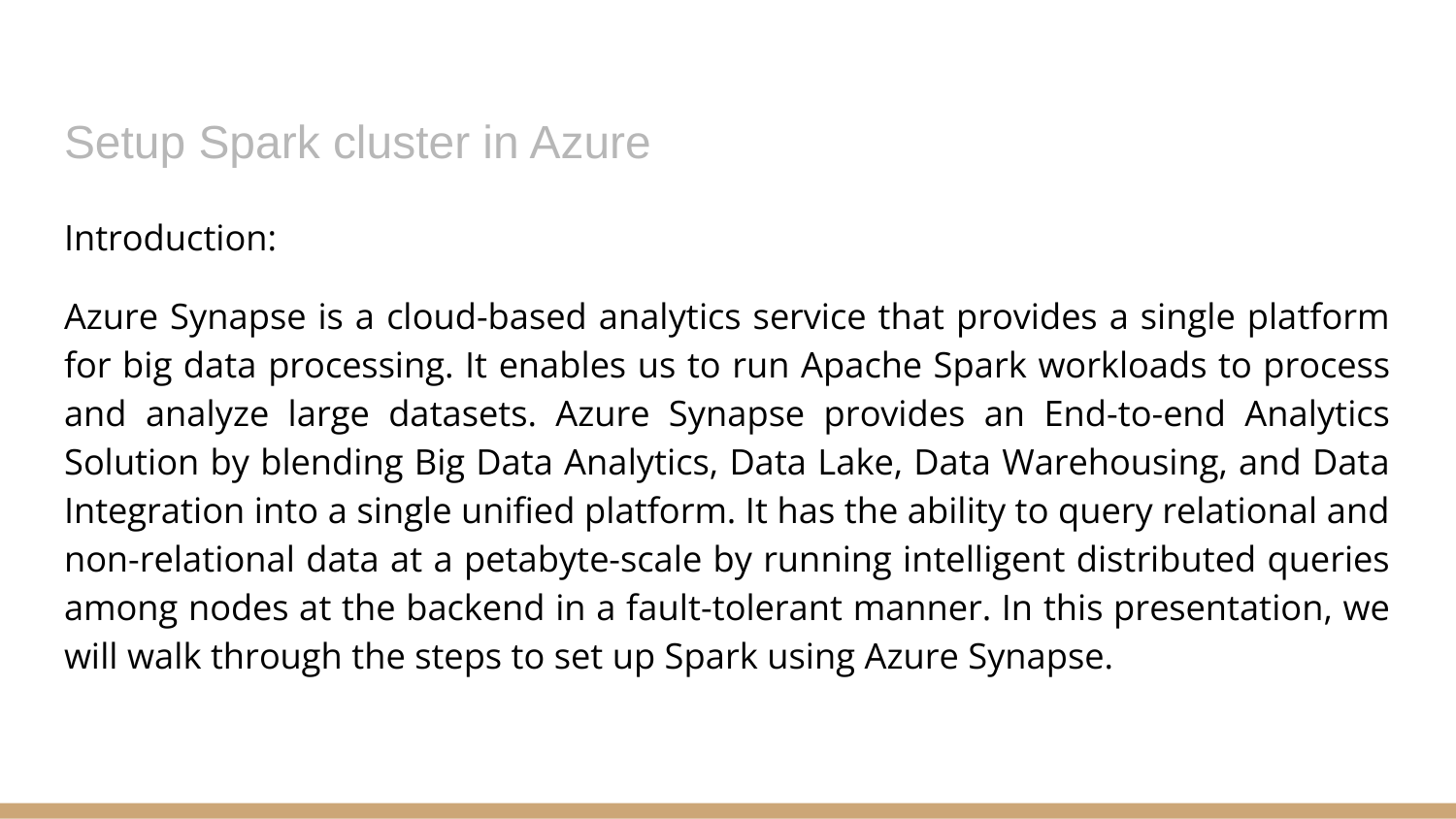

# Setup Spark cluster in Azure
Introduction:
Azure Synapse is a cloud-based analytics service that provides a single platform for big data processing. It enables us to run Apache Spark workloads to process and analyze large datasets. Azure Synapse provides an End-to-end Analytics Solution by blending Big Data Analytics, Data Lake, Data Warehousing, and Data Integration into a single unified platform. It has the ability to query relational and non-relational data at a petabyte-scale by running intelligent distributed queries among nodes at the backend in a fault-tolerant manner. In this presentation, we will walk through the steps to set up Spark using Azure Synapse.